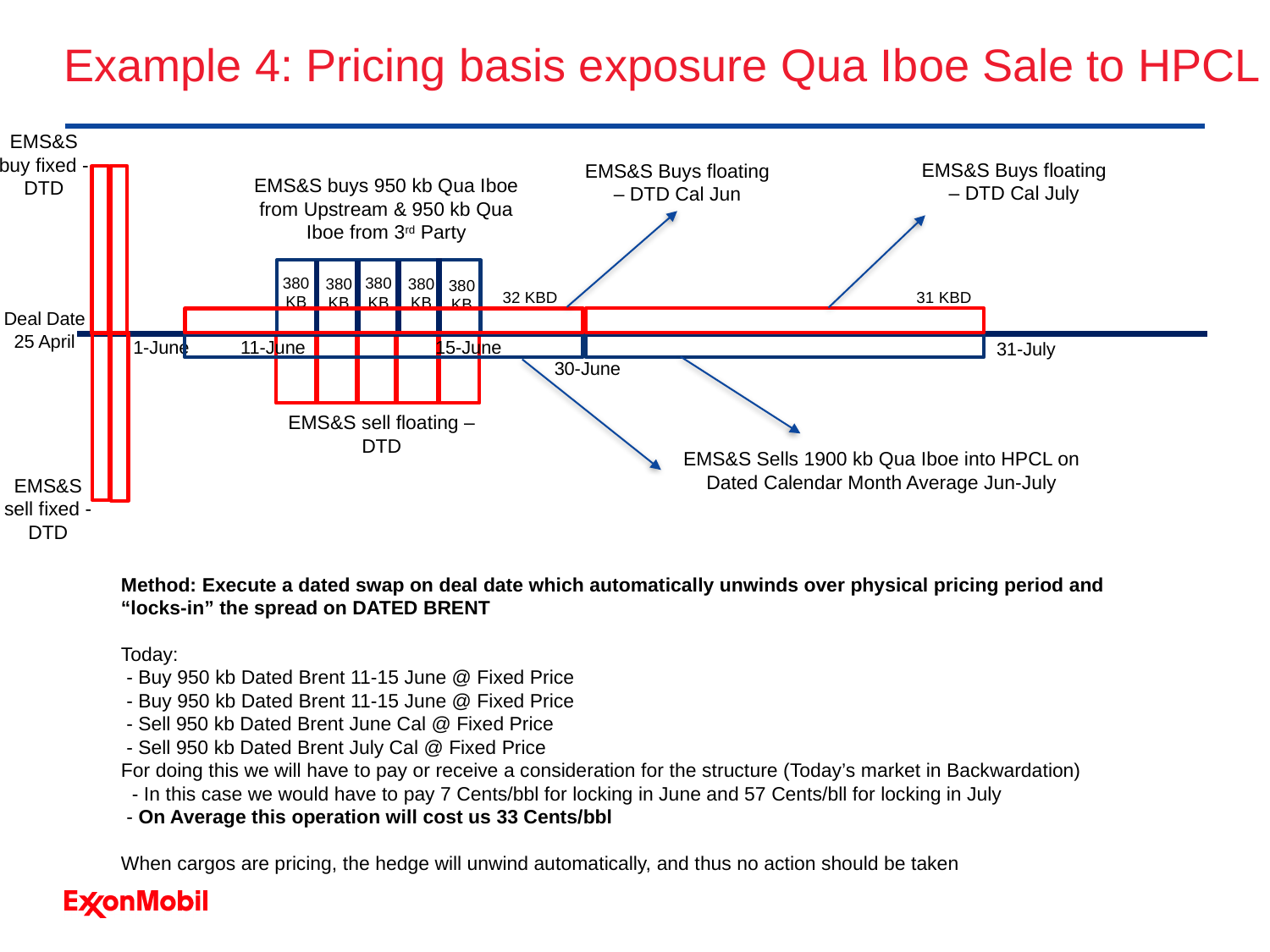

Example 4: Pricing basis exposure Qua Iboe Sale to HPCL
EMS&S buy fixed - DTD
EMS&S Buys floating – DTD Cal July
EMS&S Buys floating – DTD Cal Jun

EMS&S buys 950 kb Qua Iboe from Upstream & 950 kb Qua Iboe from 3rd Party

380
KB
380
KB
380
KB
380
KB
380
KB
32 KBD
31 KBD
Deal Date
25 April

1-June
15-June
11-June
31-July

30-June
EMS&S sell floating – DTD
EMS&S Sells 1900 kb Qua Iboe into HPCL on Dated Calendar Month Average Jun-July
EMS&S sell fixed - DTD
Method: Execute a dated swap on deal date which automatically unwinds over physical pricing period and “locks-in” the spread on DATED BRENT

Today:
 - Buy 950 kb Dated Brent 11-15 June @ Fixed Price
 - Buy 950 kb Dated Brent 11-15 June @ Fixed Price
 - Sell 950 kb Dated Brent June Cal @ Fixed Price
 - Sell 950 kb Dated Brent July Cal @ Fixed Price
For doing this we will have to pay or receive a consideration for the structure (Today’s market in Backwardation)
  - In this case we would have to pay 7 Cents/bbl for locking in June and 57 Cents/bll for locking in July
 - On Average this operation will cost us 33 Cents/bbl

When cargos are pricing, the hedge will unwind automatically, and thus no action should be taken